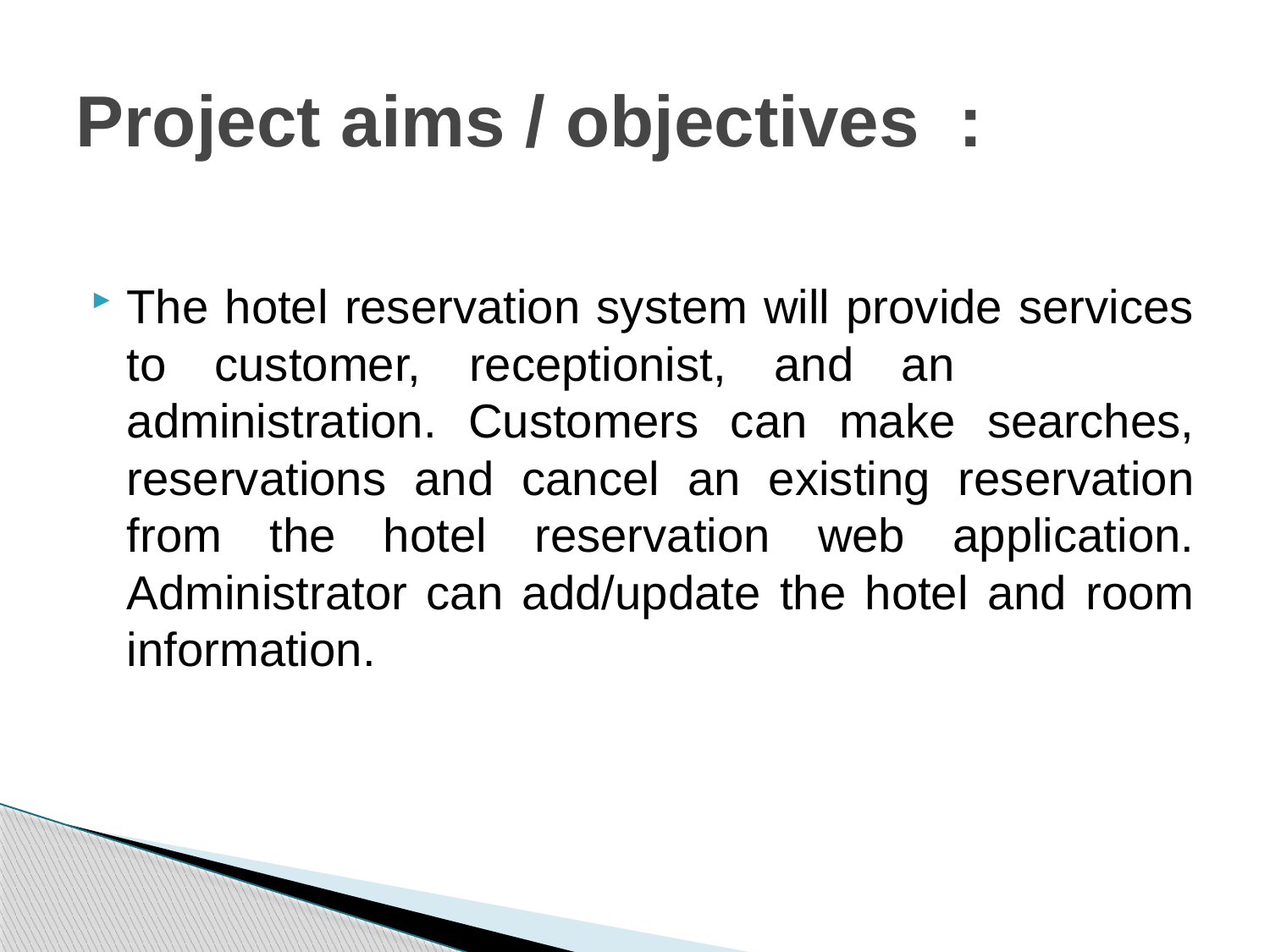

# Project aims / objectives  :

The hotel reservation system will provide services to customer, receptionist, and an      administration. Customers can make searches, reservations and cancel an existing reservation from the hotel reservation web application. Administrator can add/update the hotel and room information.